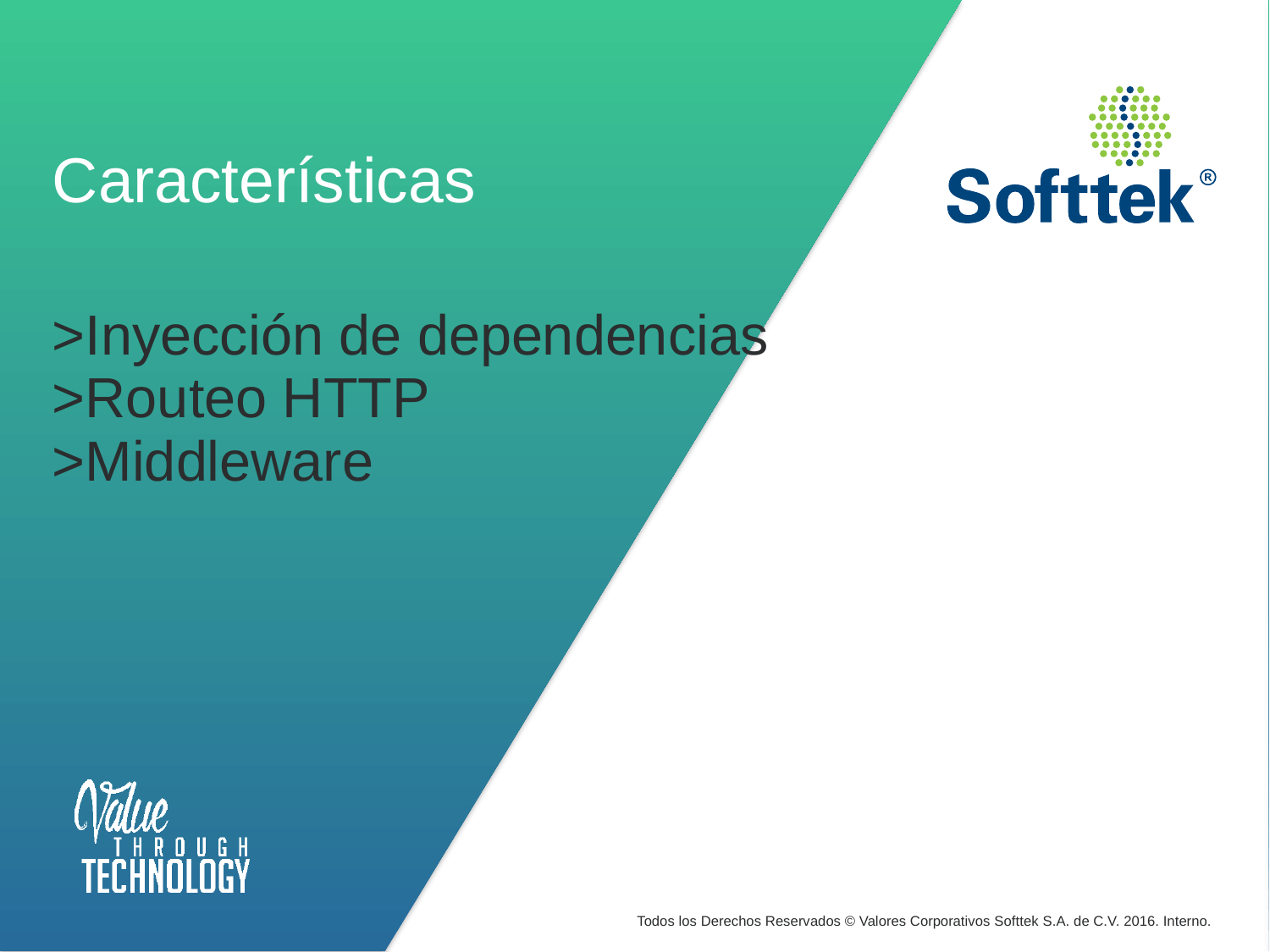

Características

>Inyección de dependencias
>Routeo HTTP
>Middleware